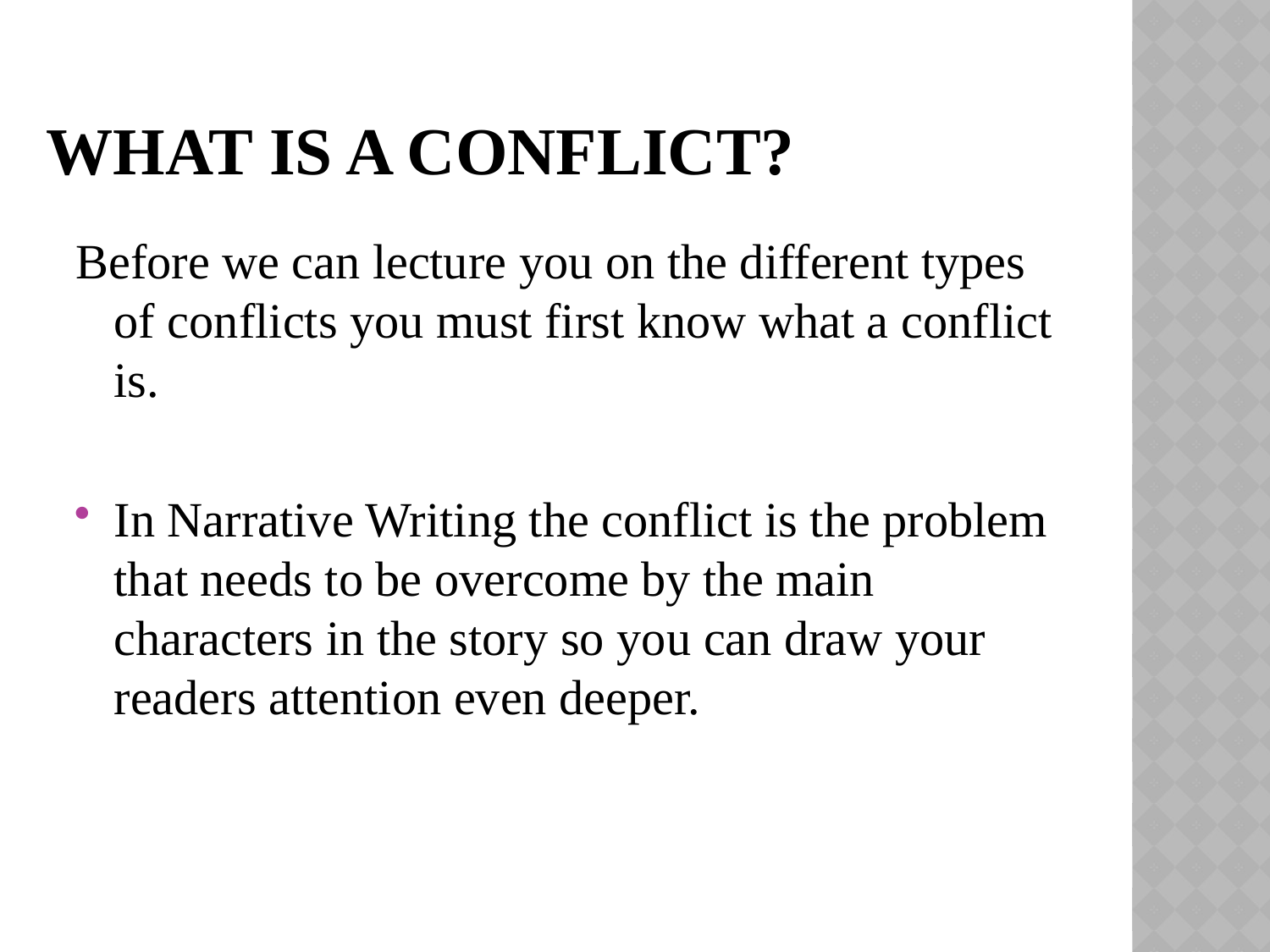

# WHAT IS A CONFLICT?
Before we can lecture you on the different types of conflicts you must first know what a conflict is.

In Narrative Writing the conflict is the problem that needs to be overcome by the main characters in the story so you can draw your readers attention even deeper.